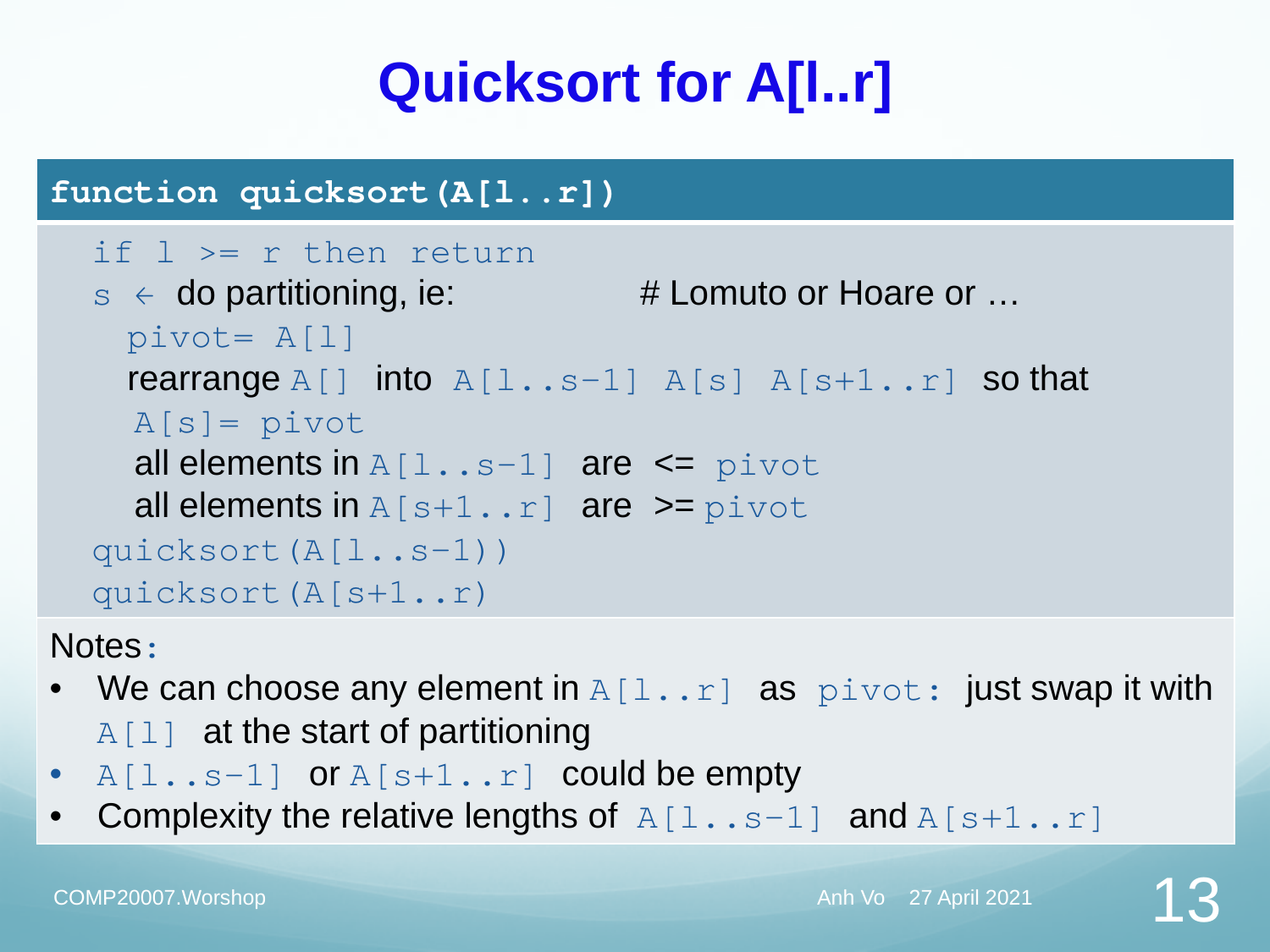

# Quicksort for A[l..r]
| function quicksort(A[l..r]) |
| --- |
| if l >= r then return s ← do partitioning, ie: # Lomuto or Hoare or … pivot= A[l] rearrange A[] into A[l..s-1] A[s] A[s+1..r] so that A[s]= pivot all elements in A[l..s-1] are <= pivot all elements in A[s+1..r] are >= pivot quicksort(A[l..s-1)) quicksort(A[s+1..r) |
| Notes: We can choose any element in A[l..r] as pivot: just swap it with A[l] at the start of partitioning A[l..s-1] or A[s+1..r] could be empty Complexity the relative lengths of A[l..s-1] and A[s+1..r] |
COMP20007.Worshop
Anh Vo    27 April 2021
13